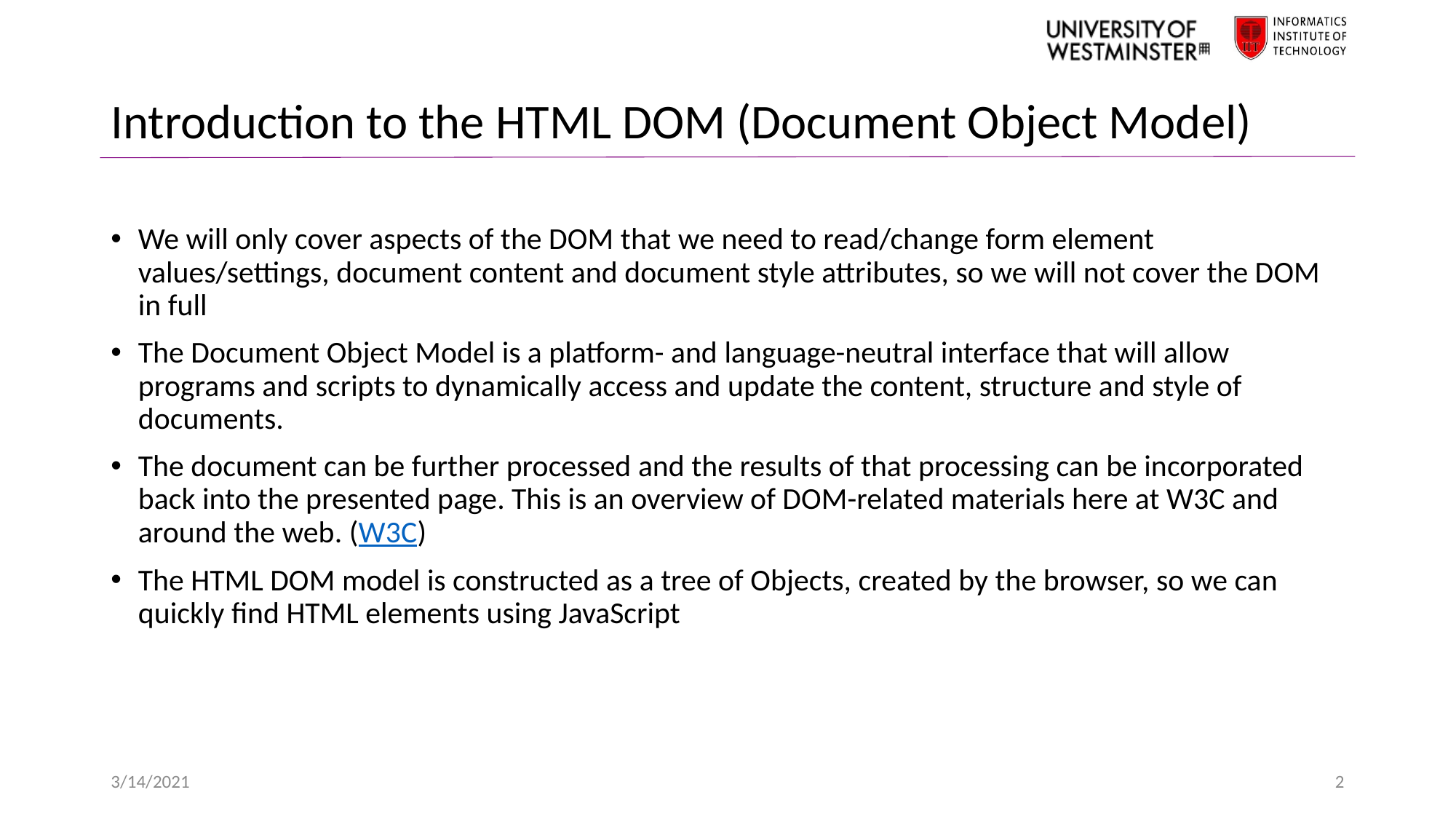

# Introduction to the HTML DOM (Document Object Model)
We will only cover aspects of the DOM that we need to read/change form element values/settings, document content and document style attributes, so we will not cover the DOM in full
The Document Object Model is a platform- and language-neutral interface that will allow programs and scripts to dynamically access and update the content, structure and style of documents.
The document can be further processed and the results of that processing can be incorporated back into the presented page. This is an overview of DOM-related materials here at W3C and around the web. (W3C)
The HTML DOM model is constructed as a tree of Objects, created by the browser, so we can quickly find HTML elements using JavaScript
3/14/2021
2